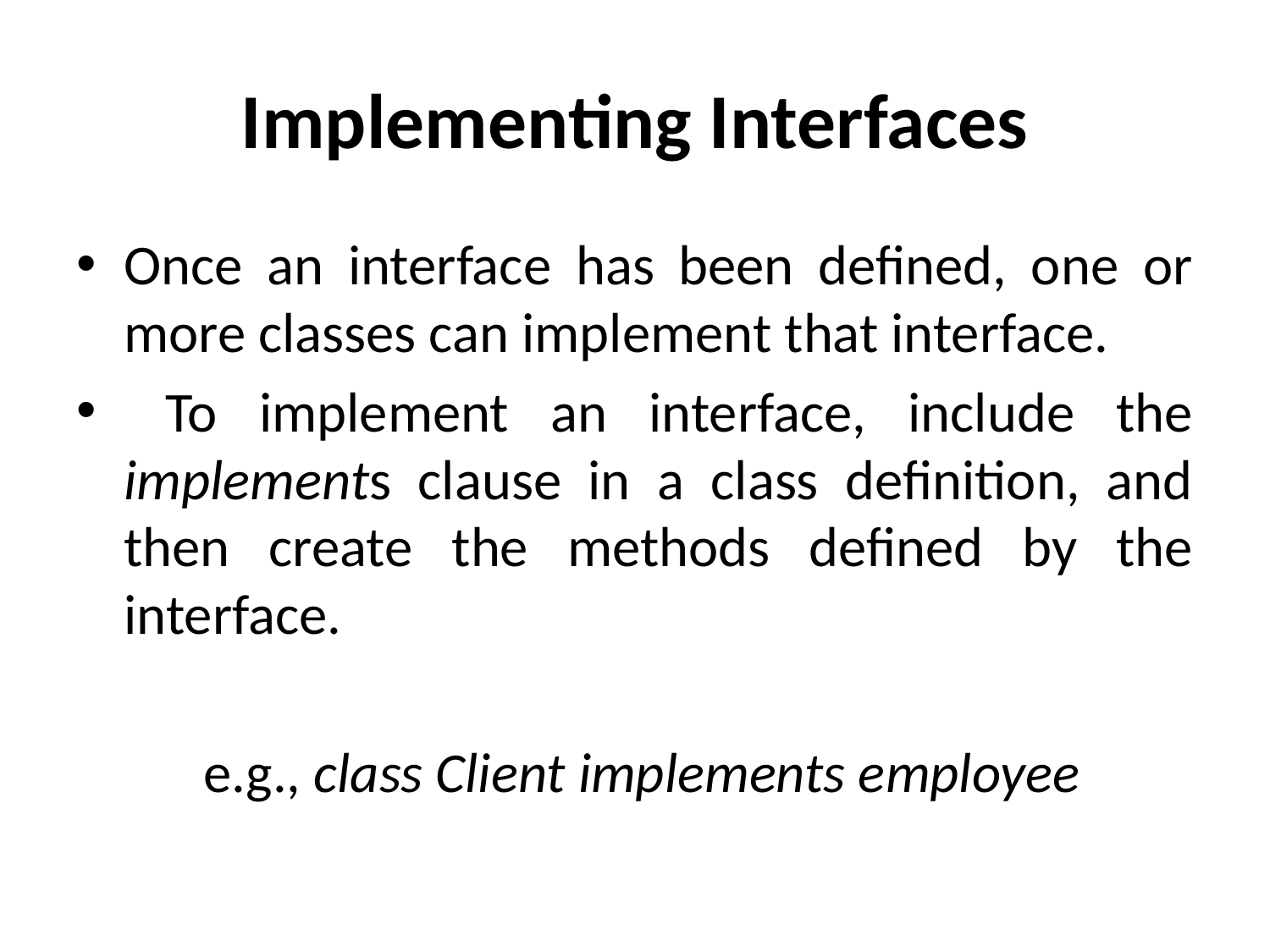

# Implementing Interfaces
Once an interface has been defined, one or more classes can implement that interface.
 To implement an interface, include the implements clause in a class definition, and then create the methods defined by the interface.

          e.g., class Client implements employee